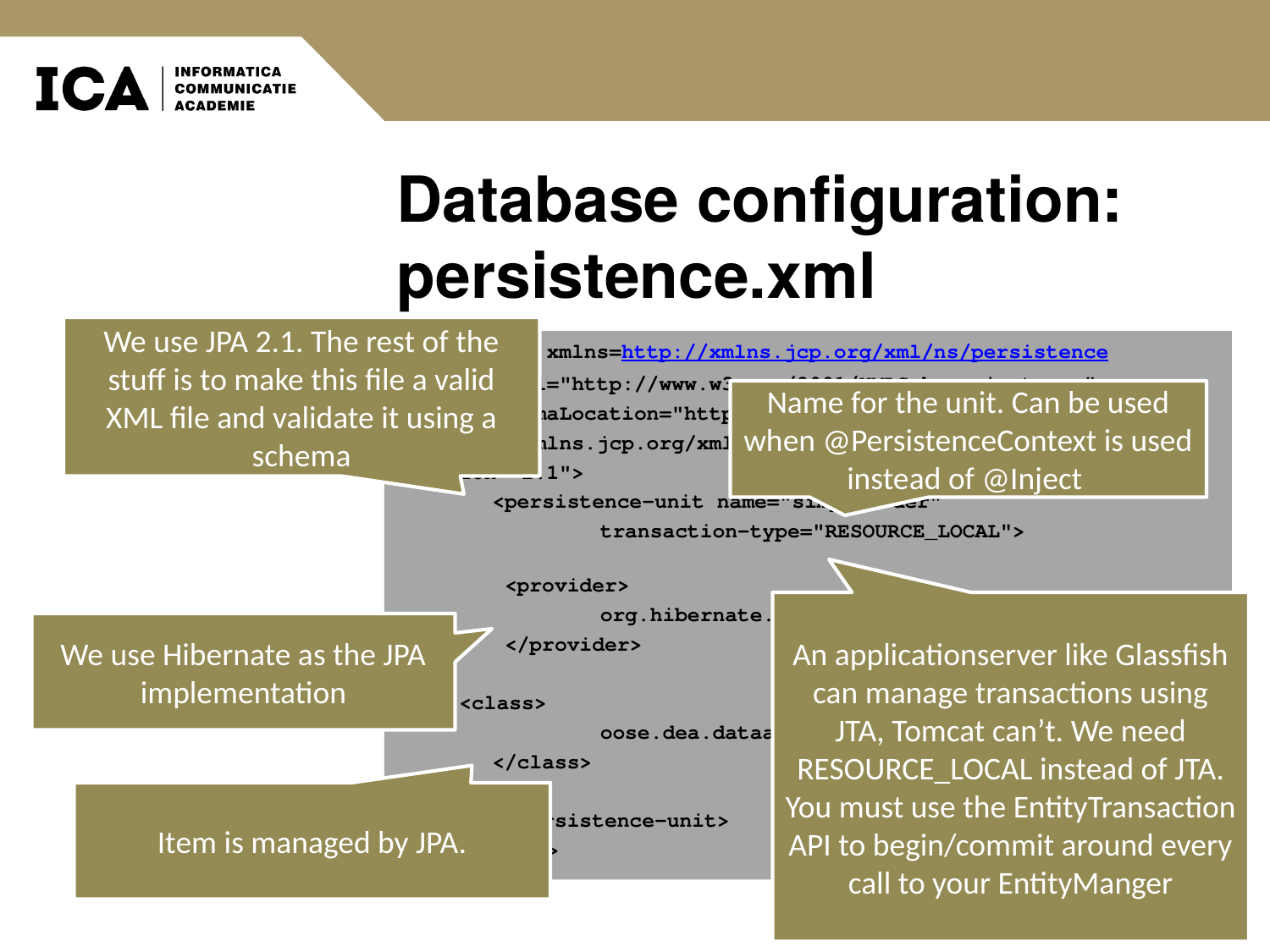

# Database configuration: persistence.xml

We use JPA 2.1. The rest of the stuff is to make this file a valid XML file and validate it using a schema

<persistence xmlns=http://xmlns.jcp.org/xml/ns/persistence
    xmlns:xsi="http://www.w3.org/2001/XMLSchema-instance"
    xsi:schemaLocation="http://xmlns.jcp.org/xml/ns/persistence
    http://xmlns.jcp.org/xml/ns/persistence/persistence_2_1.xsd"
  version="2.1">
	<persistence-unit name="simpleorder"
		transaction-type="RESOURCE_LOCAL">
 	 <provider>
		org.hibernate.jpa.HibernatePersistenceProvider
	 </provider>

      <class>
		oose.dea.dataaccess.Item
	</class>
	…
	</persistence-unit>
</persistence>
Name for the unit. Can be used when @PersistenceContext is used instead of @Inject
An applicationserver like Glassfish can manage transactions using JTA, Tomcat can’t. We need RESOURCE_LOCAL instead of JTA. You must use the EntityTransaction API to begin/commit around every call to your EntityManger
We use Hibernate as the JPA implementation
Item is managed by JPA.